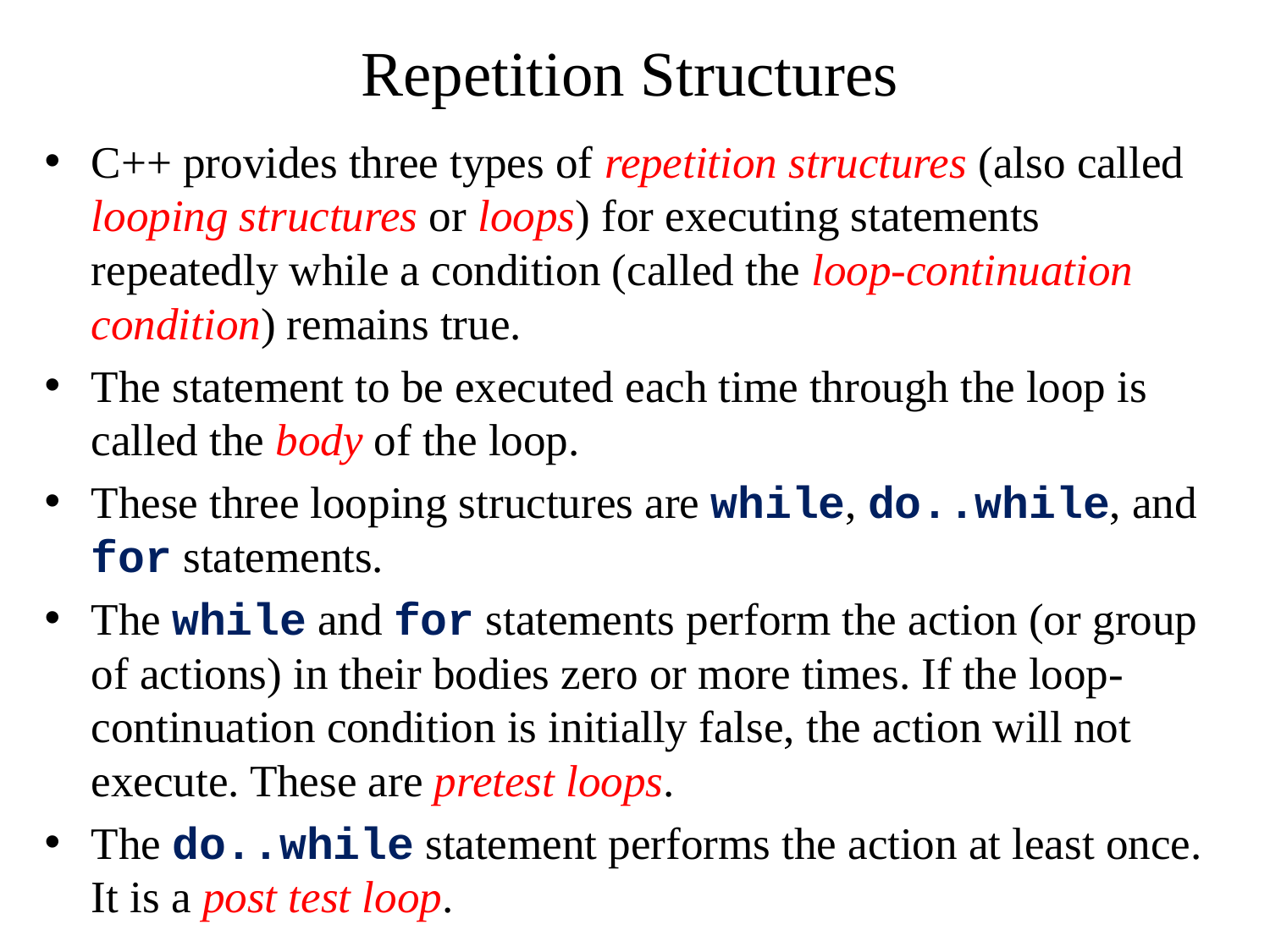

# Repetition Structures
C++ provides three types of repetition structures (also called looping structures or loops) for executing statements repeatedly while a condition (called the loop-continuation condition) remains true.
The statement to be executed each time through the loop is called the body of the loop.
These three looping structures are while, do..while, and for statements.
The while and for statements perform the action (or group of actions) in their bodies zero or more times. If the loop-continuation condition is initially false, the action will not execute. These are pretest loops.
The do..while statement performs the action at least once. It is a post test loop.